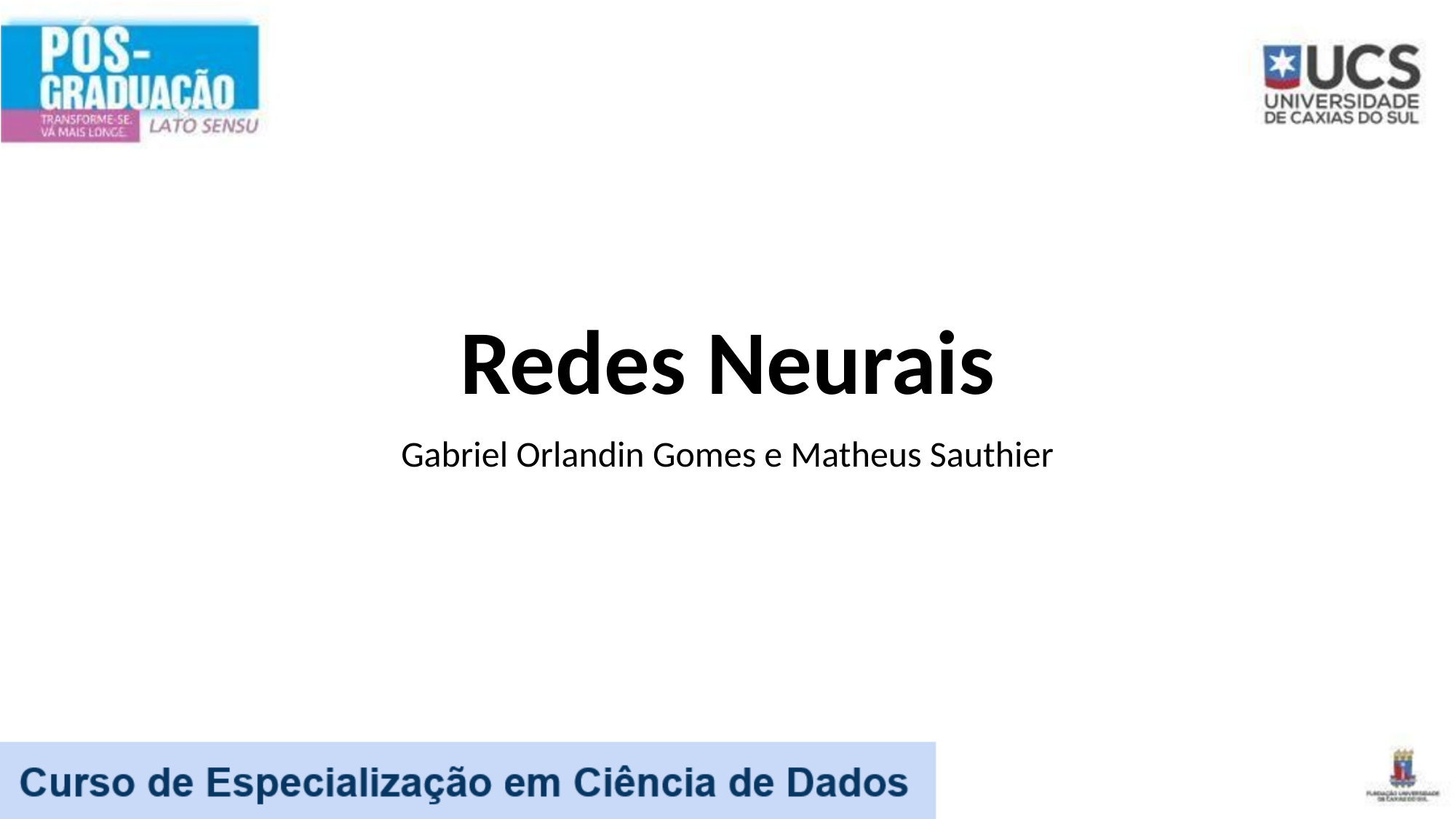

# Redes Neurais
Gabriel Orlandin Gomes e Matheus Sauthier